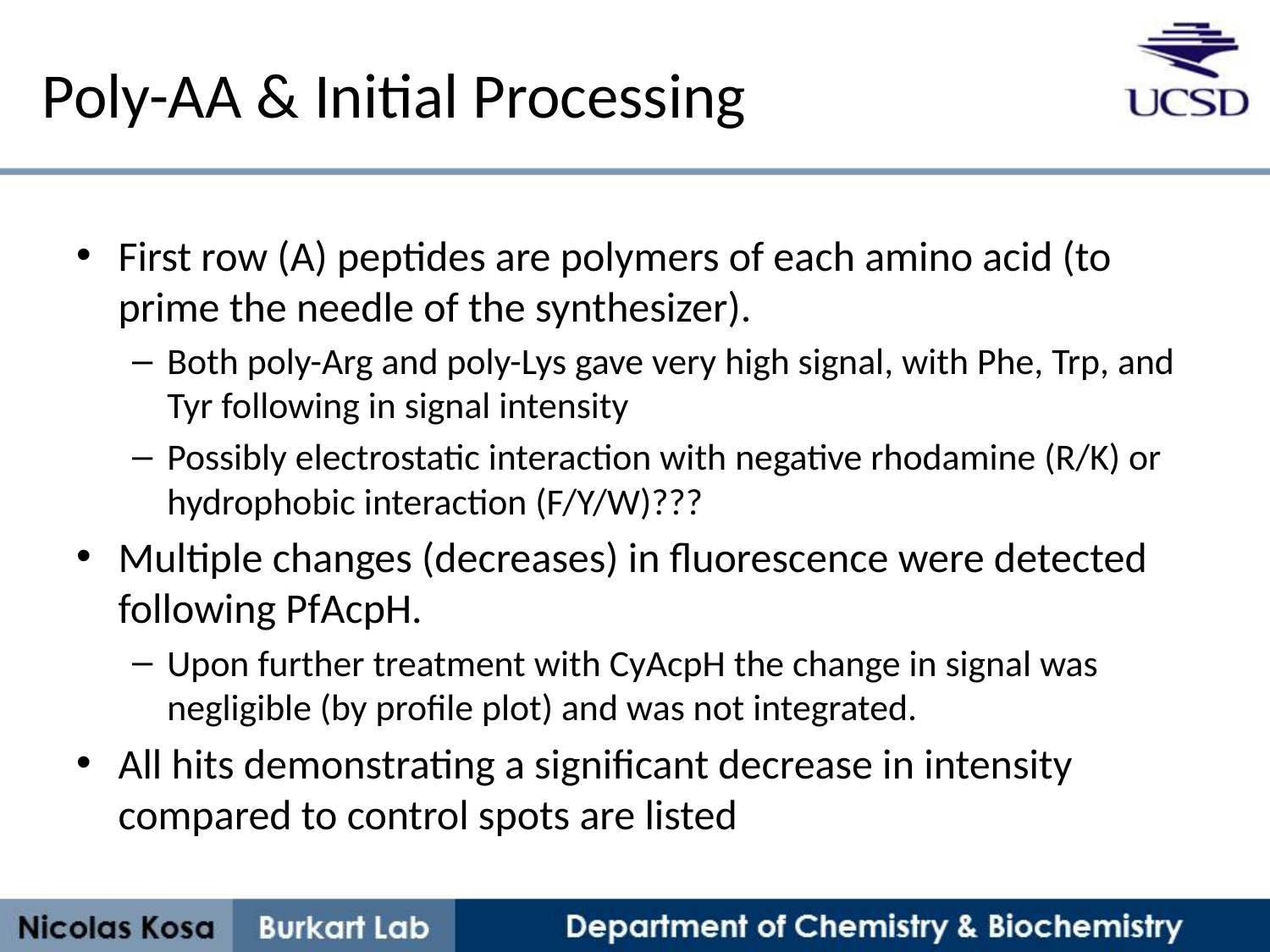

Poly-AA & Initial Processing
First row (A) peptides are polymers of each amino acid (to prime the needle of the synthesizer).
Both poly-Arg and poly-Lys gave very high signal, with Phe, Trp, and Tyr following in signal intensity
Possibly electrostatic interaction with negative rhodamine (R/K) or hydrophobic interaction (F/Y/W)???
Multiple changes (decreases) in fluorescence were detected following PfAcpH.
Upon further treatment with CyAcpH the change in signal was negligible (by profile plot) and was not integrated.
All hits demonstrating a significant decrease in intensity compared to control spots are listed